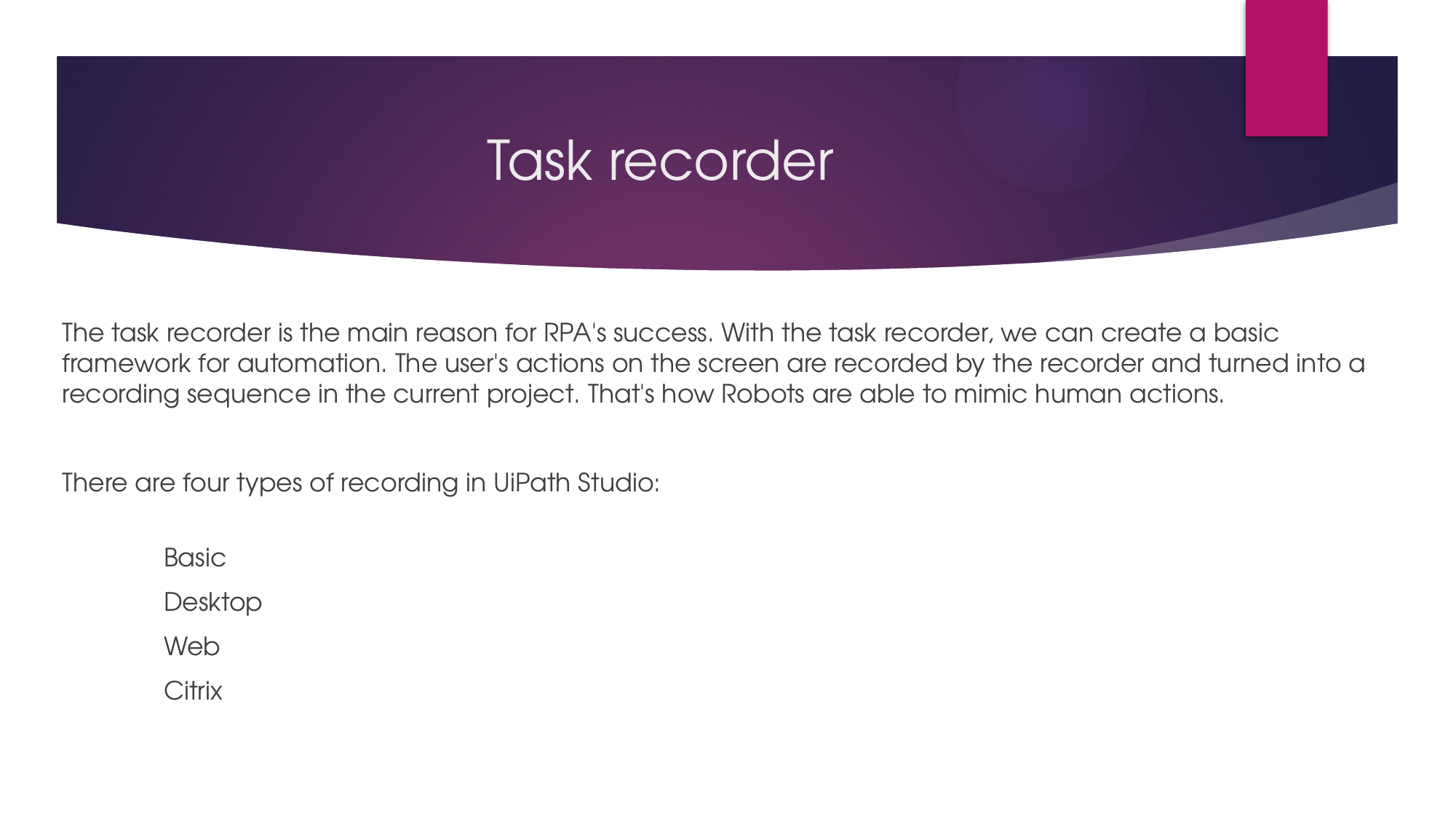

# Task recorder
The task recorder is the main reason for RPA's success. With the task recorder, we can create a basic framework for automation. The user's actions on the screen are recorded by the recorder and turned into a recording sequence in the current project. That's how Robots are able to mimic human actions.

There are four types of recording in UiPath Studio:
	Basic
	Desktop
	Web
	Citrix